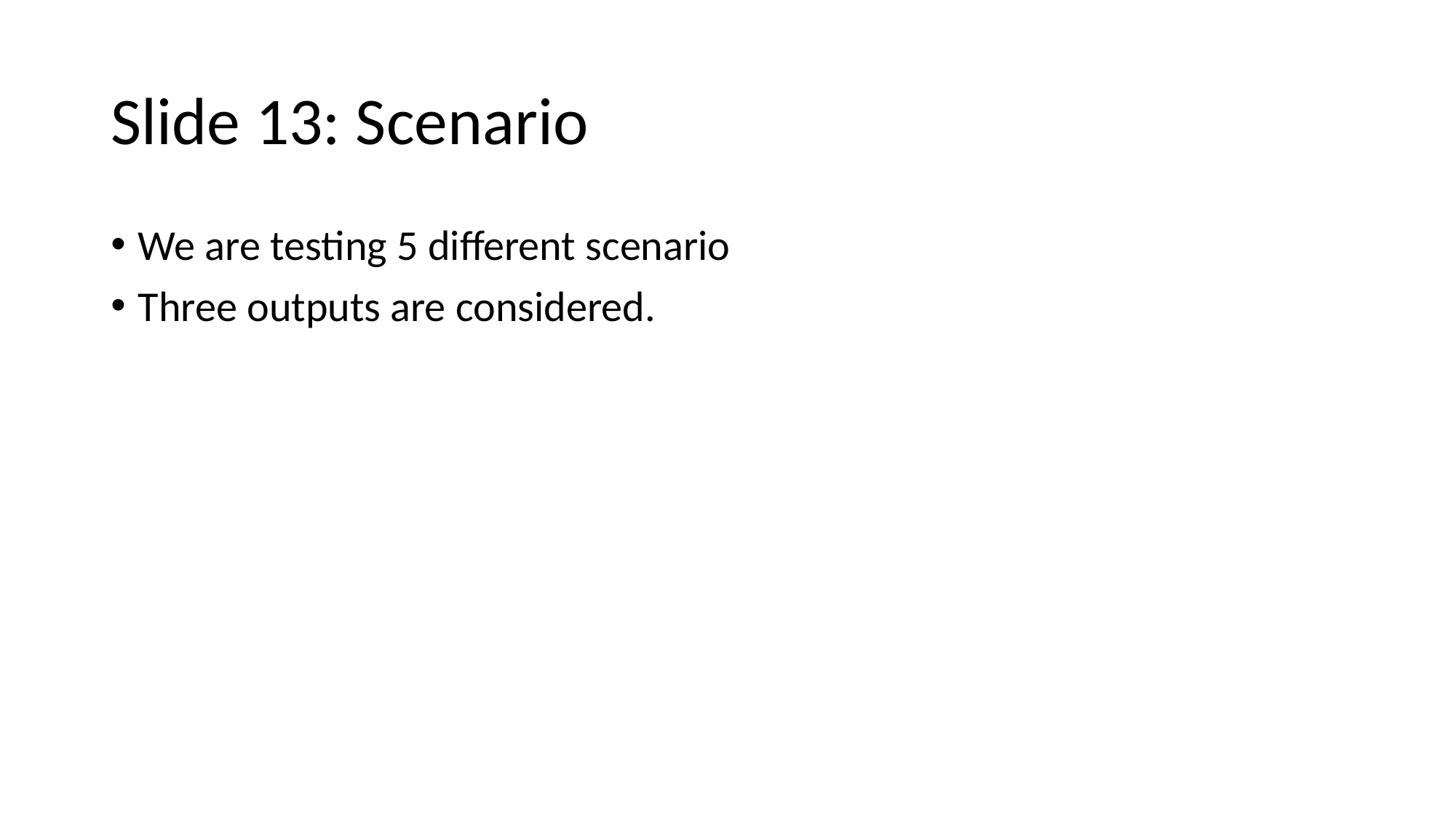

# Slide 13: Scenario
We are testing 5 different scenario
Three outputs are considered.